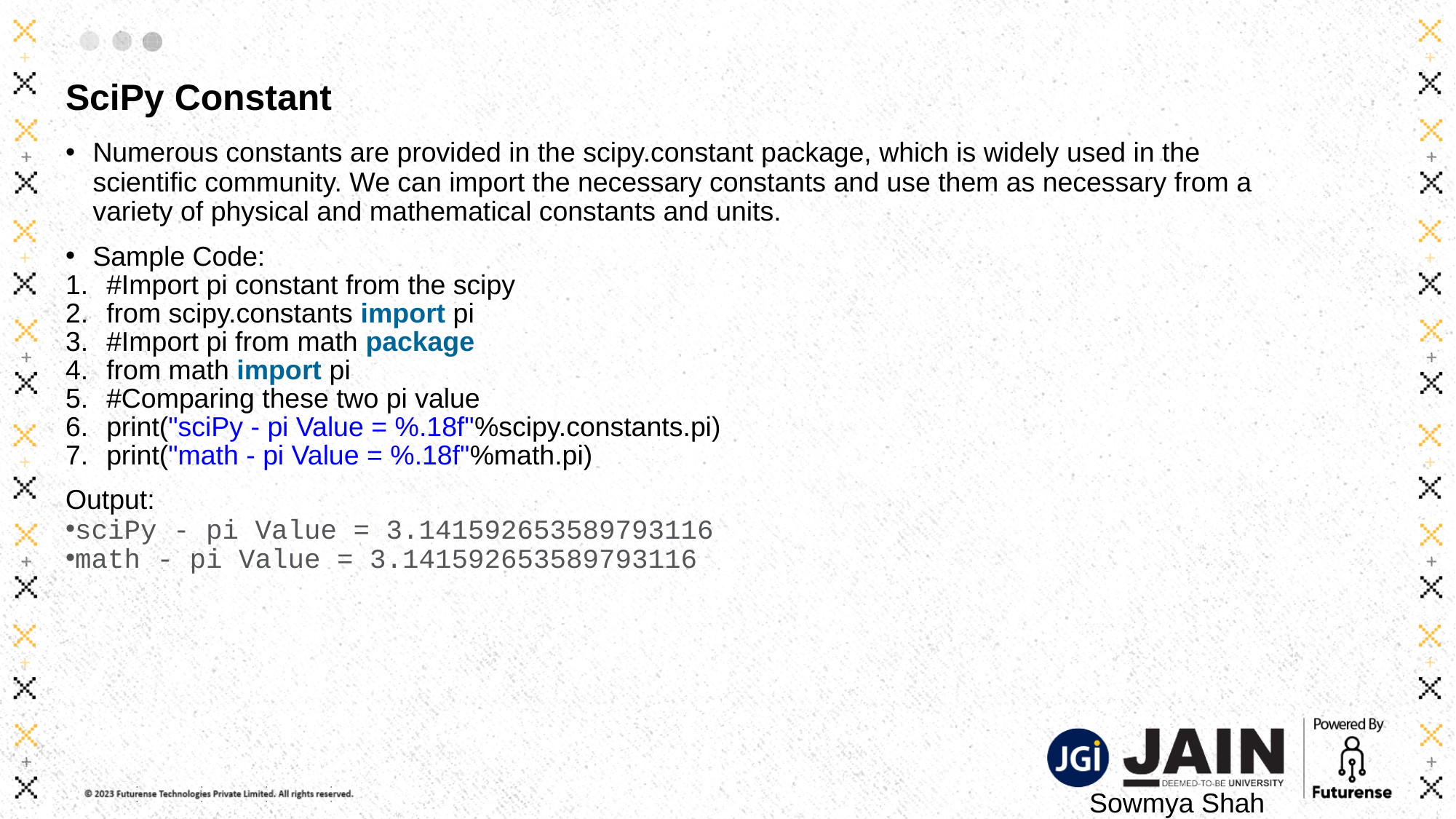

# SciPy Constant
Numerous constants are provided in the scipy.constant package, which is widely used in the scientific community. We can import the necessary constants and use them as necessary from a variety of physical and mathematical constants and units.
Sample Code:
#Import pi constant from the scipy
from scipy.constants import pi
#Import pi from math package
from math import pi
#Comparing these two pi value
print("sciPy - pi Value = %.18f"%scipy.constants.pi)
print("math - pi Value = %.18f"%math.pi)
Output:
sciPy - pi Value = 3.141592653589793116
math - pi Value = 3.141592653589793116

Sowmya Shah